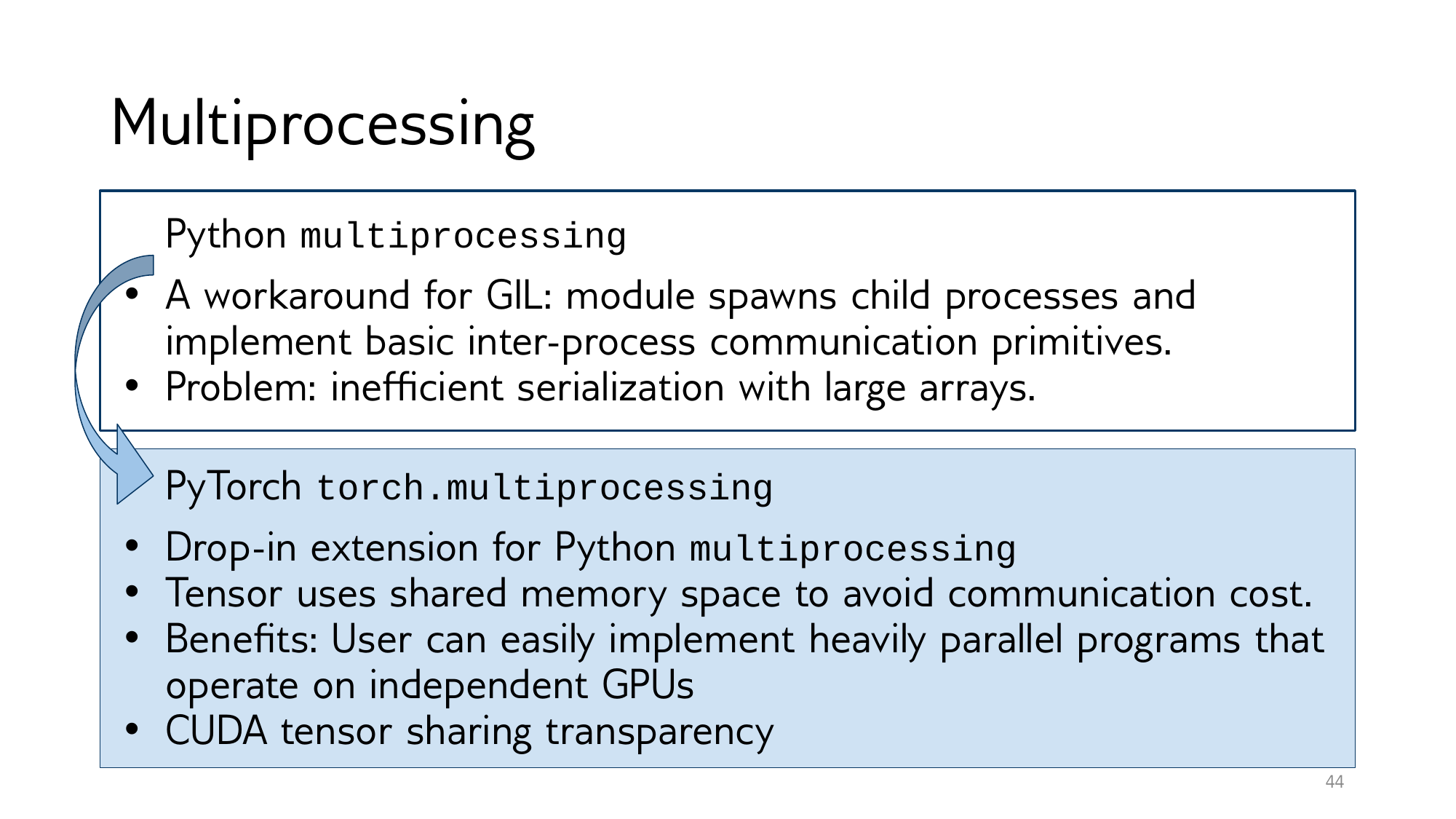

# Multiprocessing
Python multiprocessing
A workaround for GIL: module spawns child processes and implement basic inter-process communication primitives.
Problem: inefficient serialization with large arrays.

PyTorch torch.multiprocessing
Drop-in extension for Python multiprocessing
Tensor uses shared memory space to avoid communication cost.
Benefits: User can easily implement heavily parallel programs that operate on independent GPUs
CUDA tensor sharing transparency
44